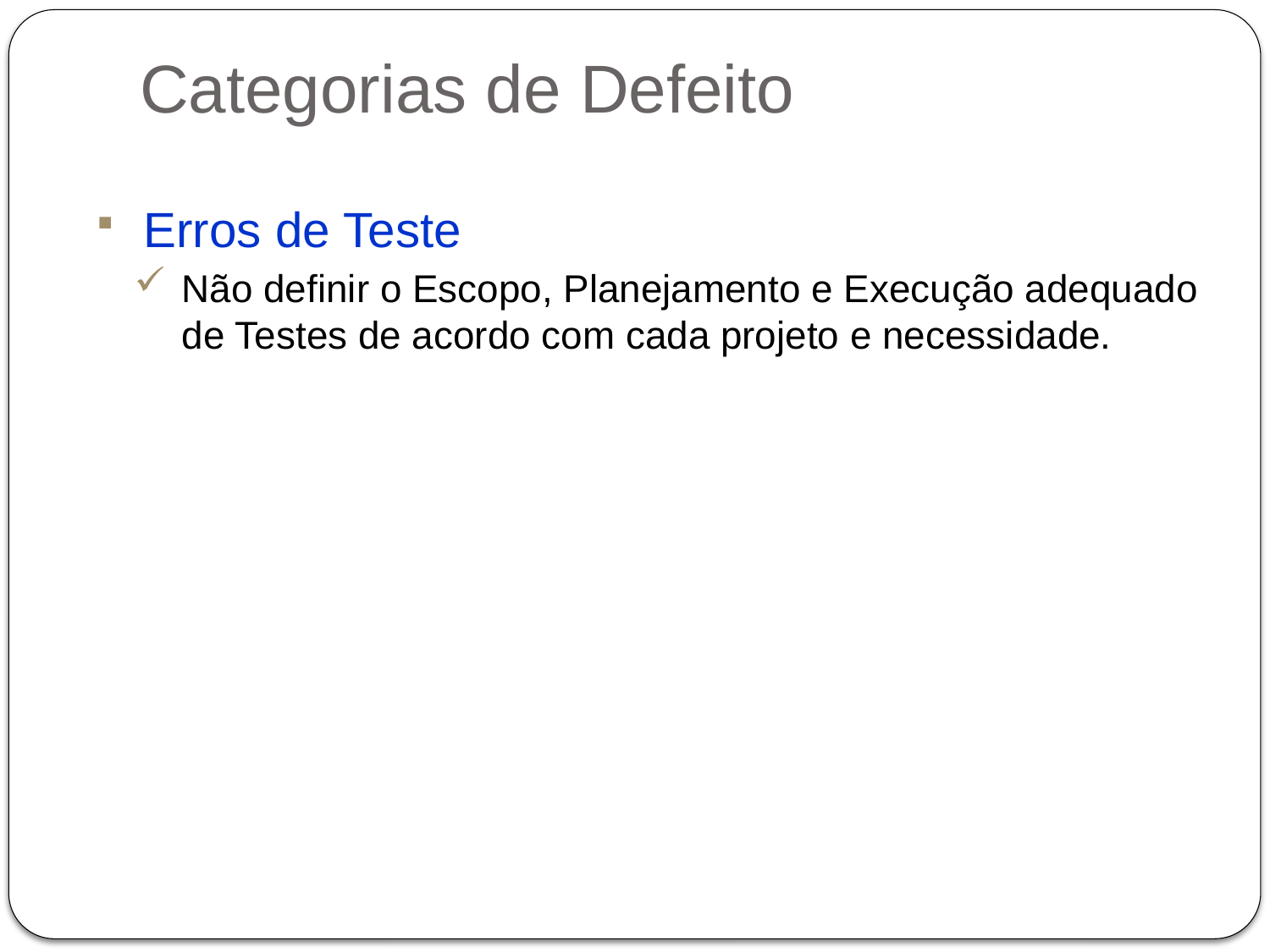

# Categorias de Defeito

Erros de Teste
Não definir o Escopo, Planejamento e Execução adequado de Testes de acordo com cada projeto e necessidade.